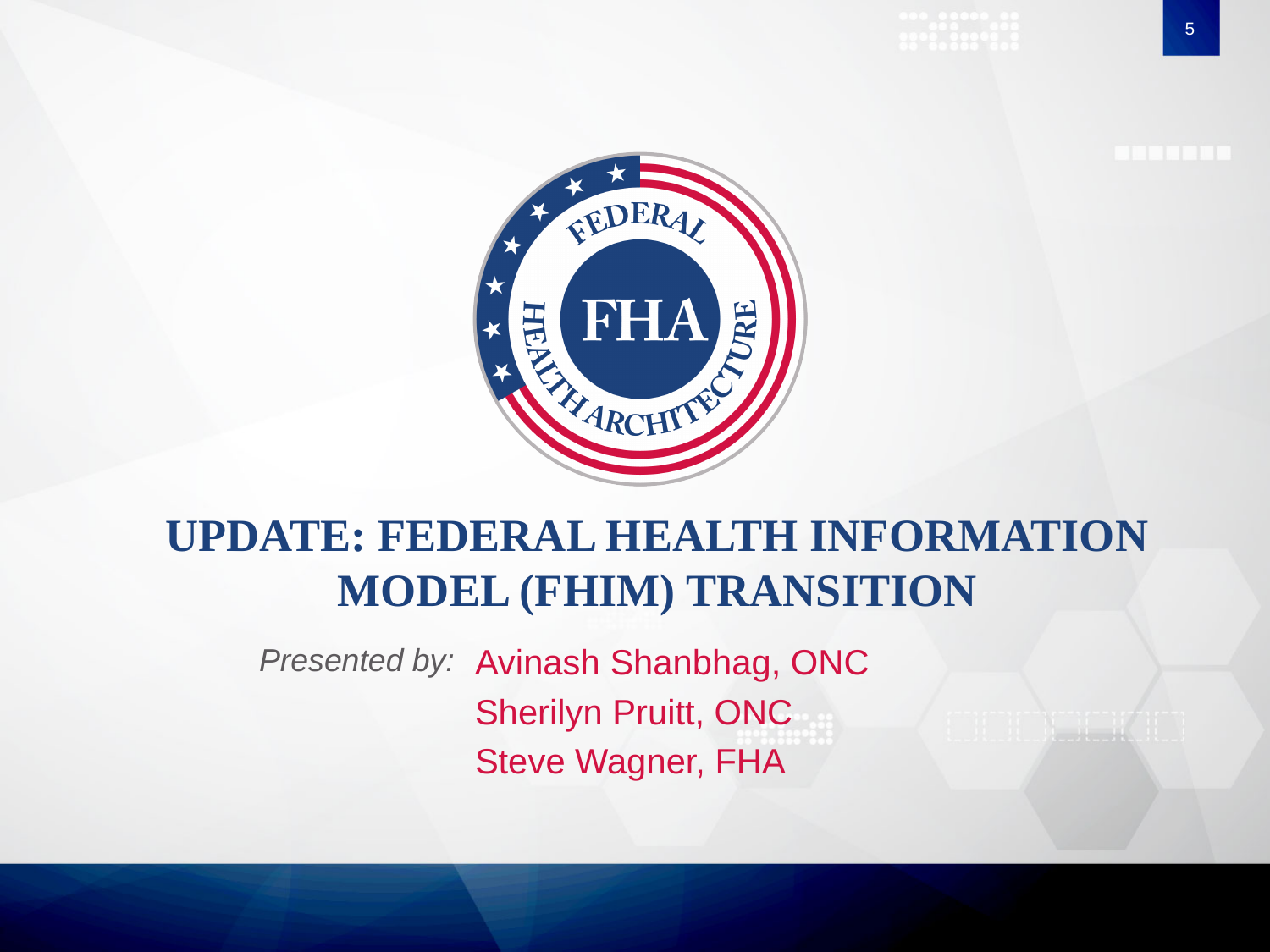

5
# Update: Federal health information model (FHIM) Transition
Presented by:
Avinash Shanbhag, ONC
Sherilyn Pruitt, ONC
Steve Wagner, FHA